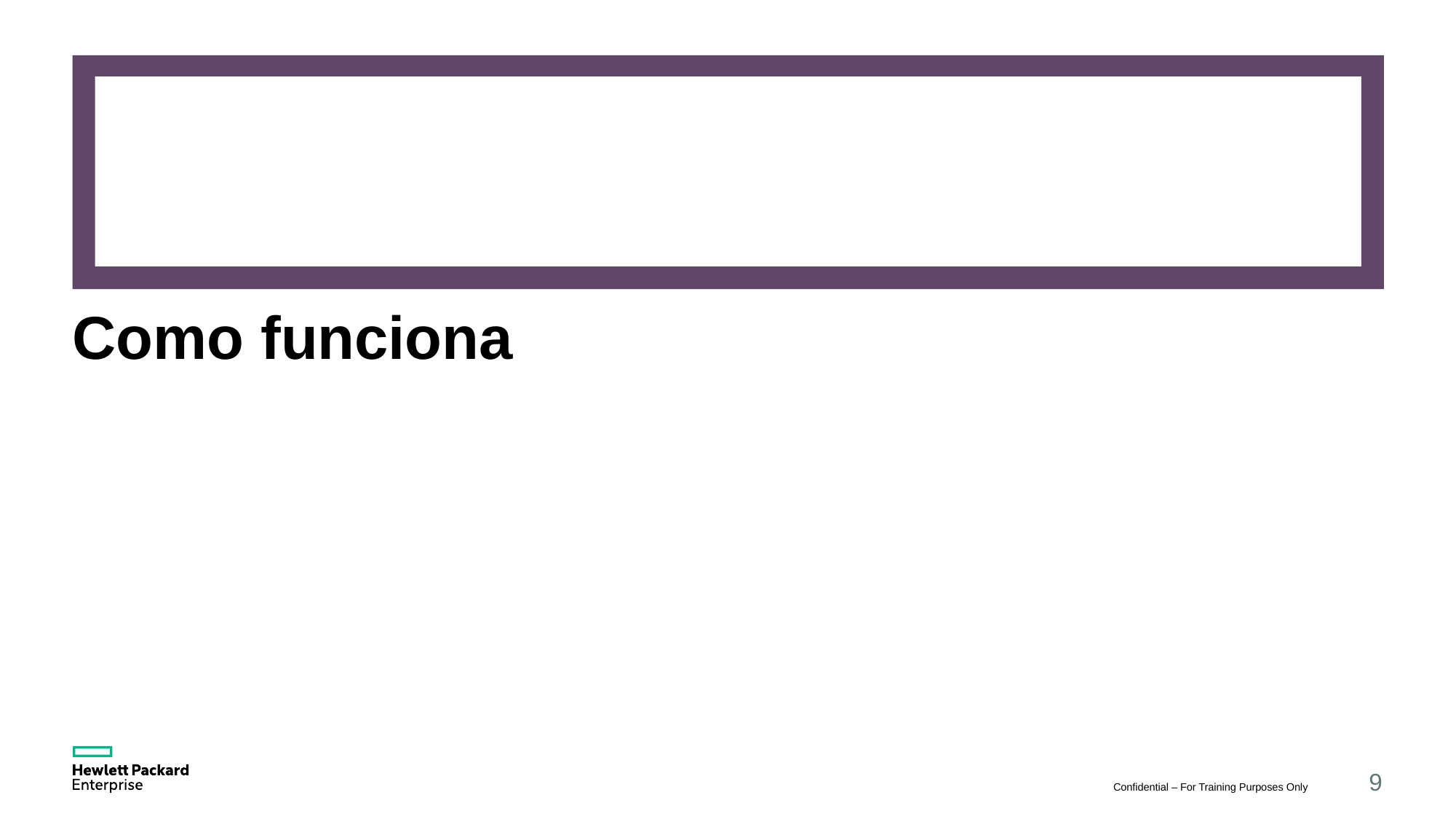

# Como funciona

Confidential – For Training Purposes Only
9